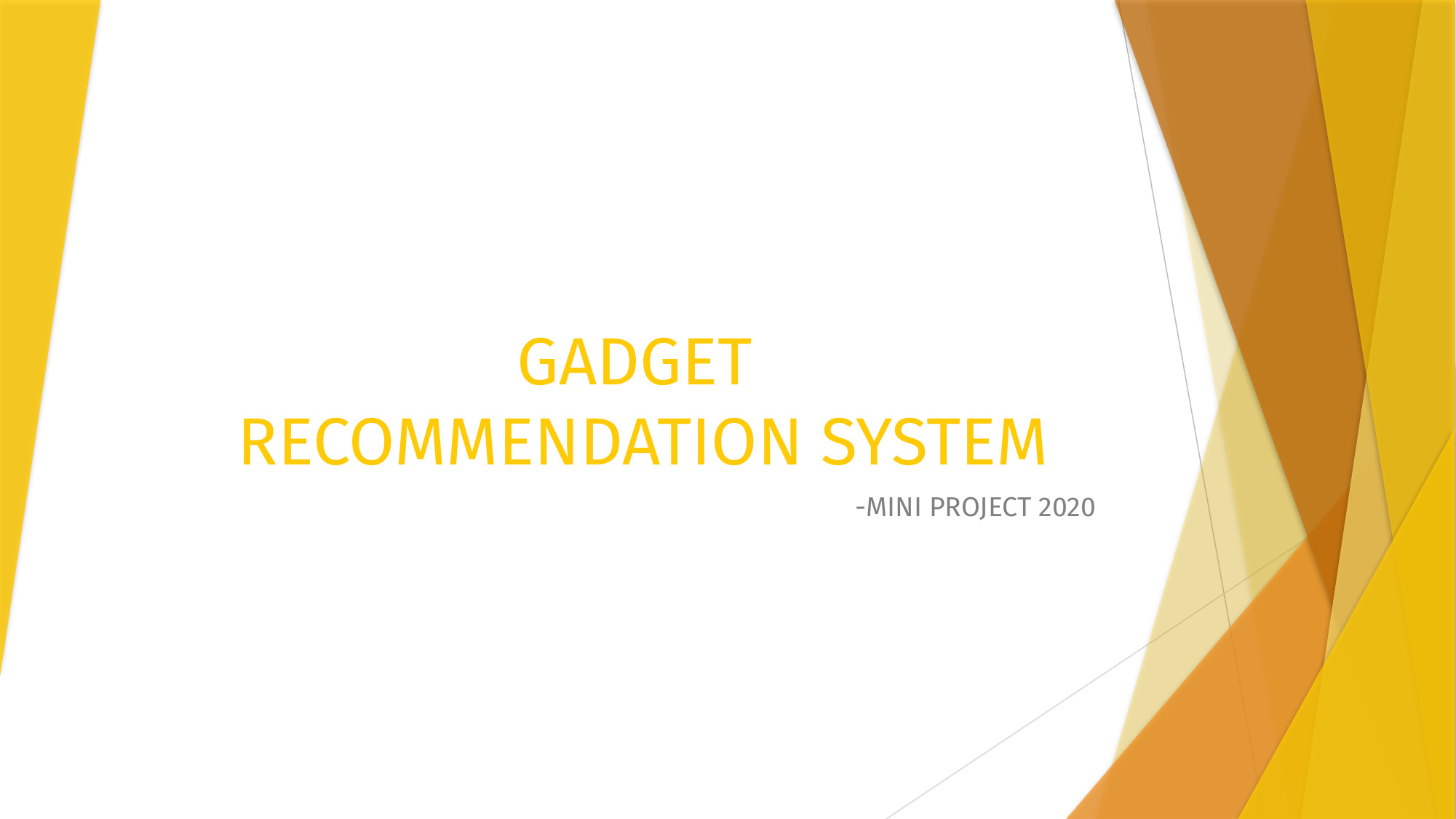

# GADGET RECOMMENDATION SYSTEM
-MINI PROJECT 2020